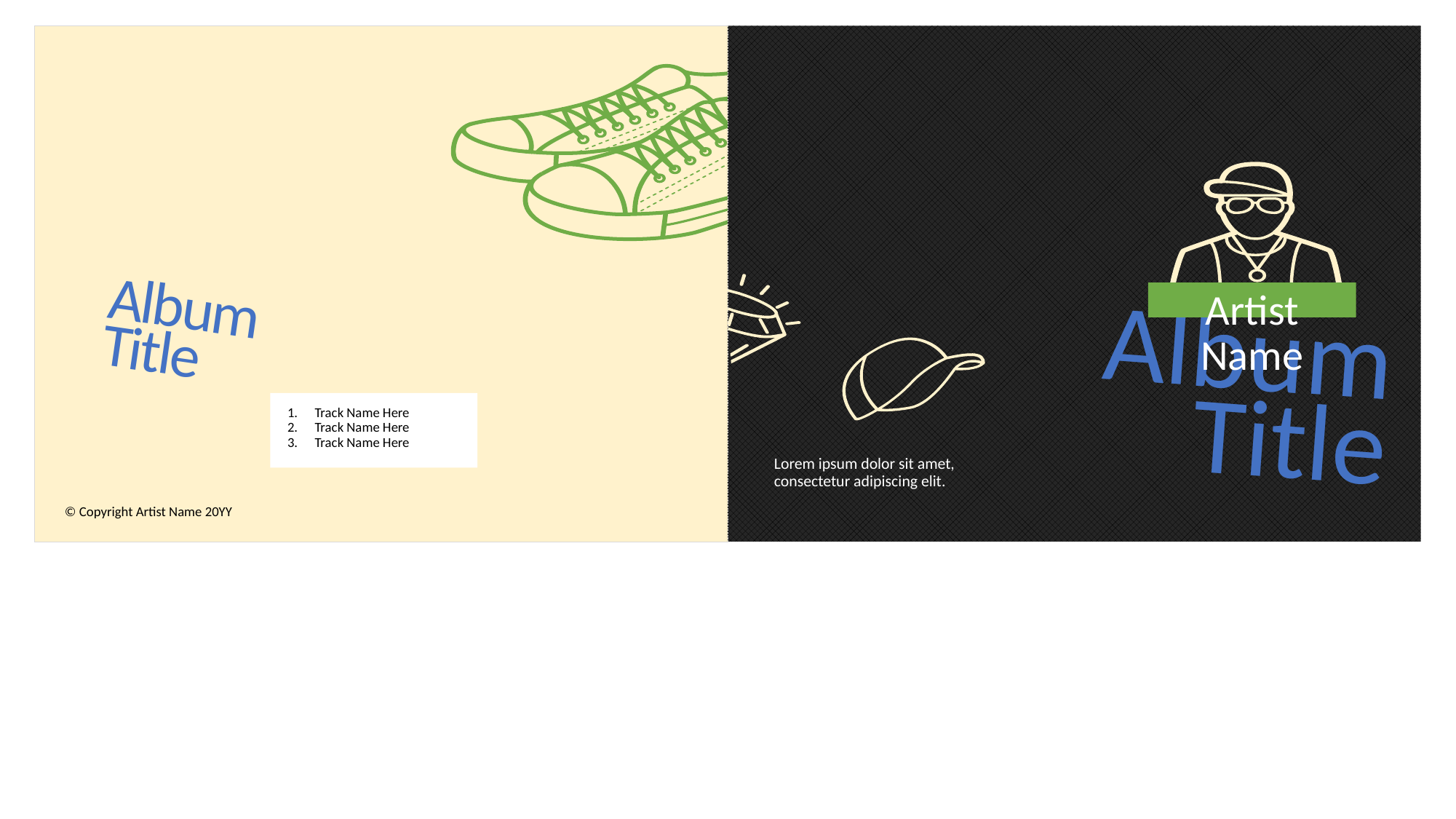

Artist Name
Album
Title
# Album Title
Track Name Here
Track Name Here
Track Name Here
Lorem ipsum dolor sit amet, consectetur adipiscing elit.
© Copyright Artist Name 20YY